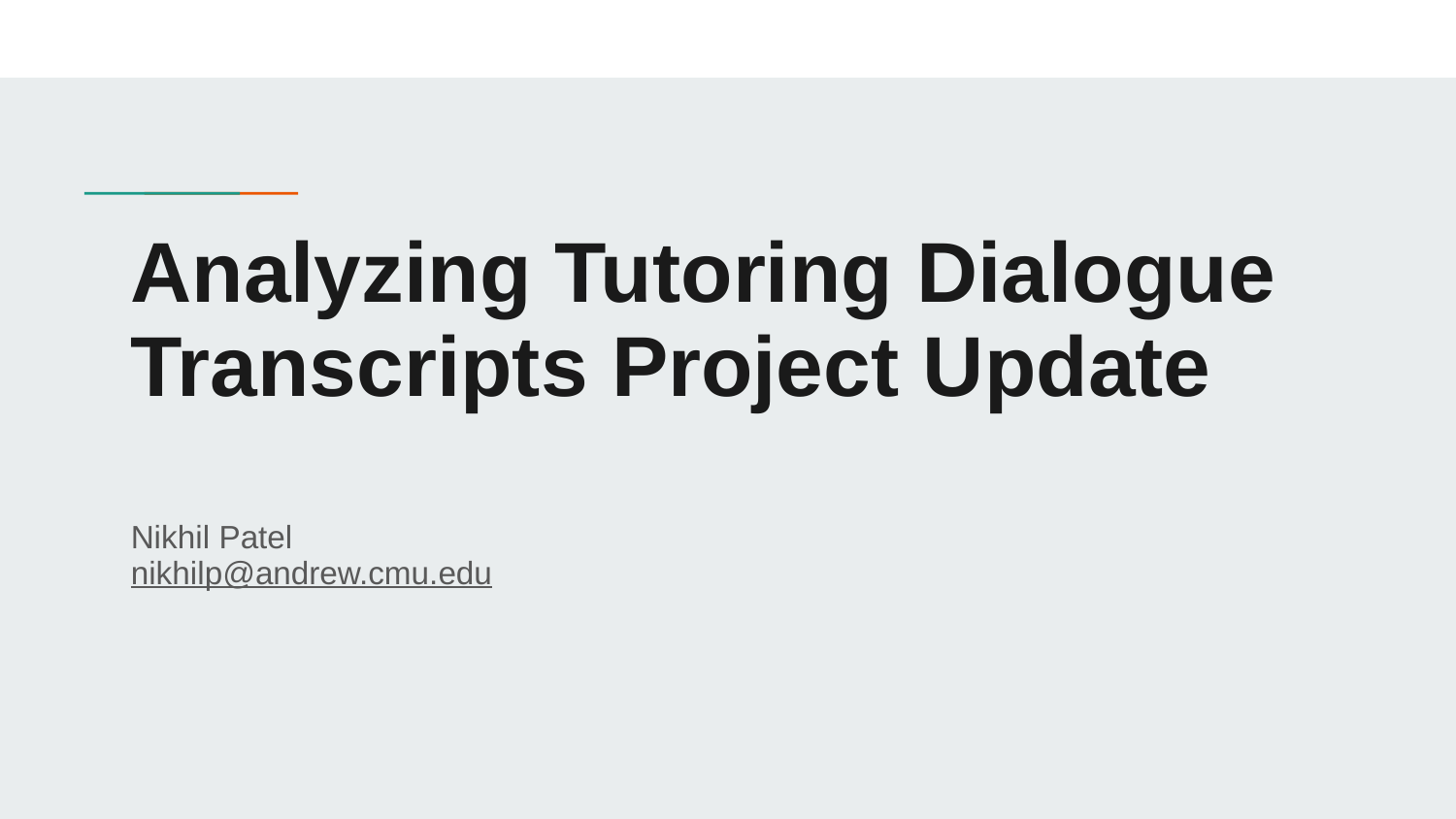

# Analyzing Tutoring Dialogue Transcripts Project Update
Nikhil Patel
nikhilp@andrew.cmu.edu